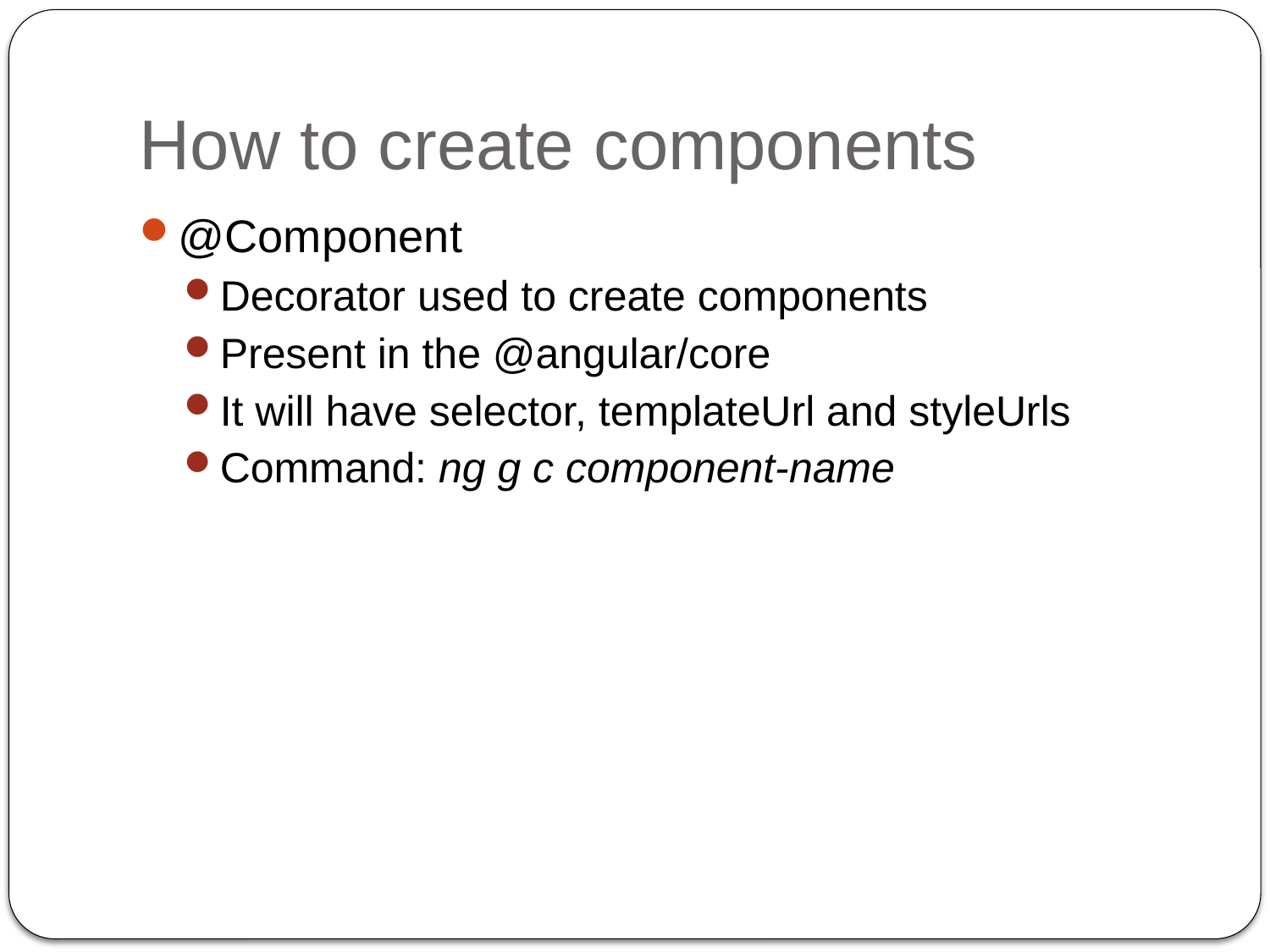

# How to create components
@Component
Decorator used to create components
Present in the @angular/core
It will have selector, templateUrl and styleUrls
Command: ng g c component-name